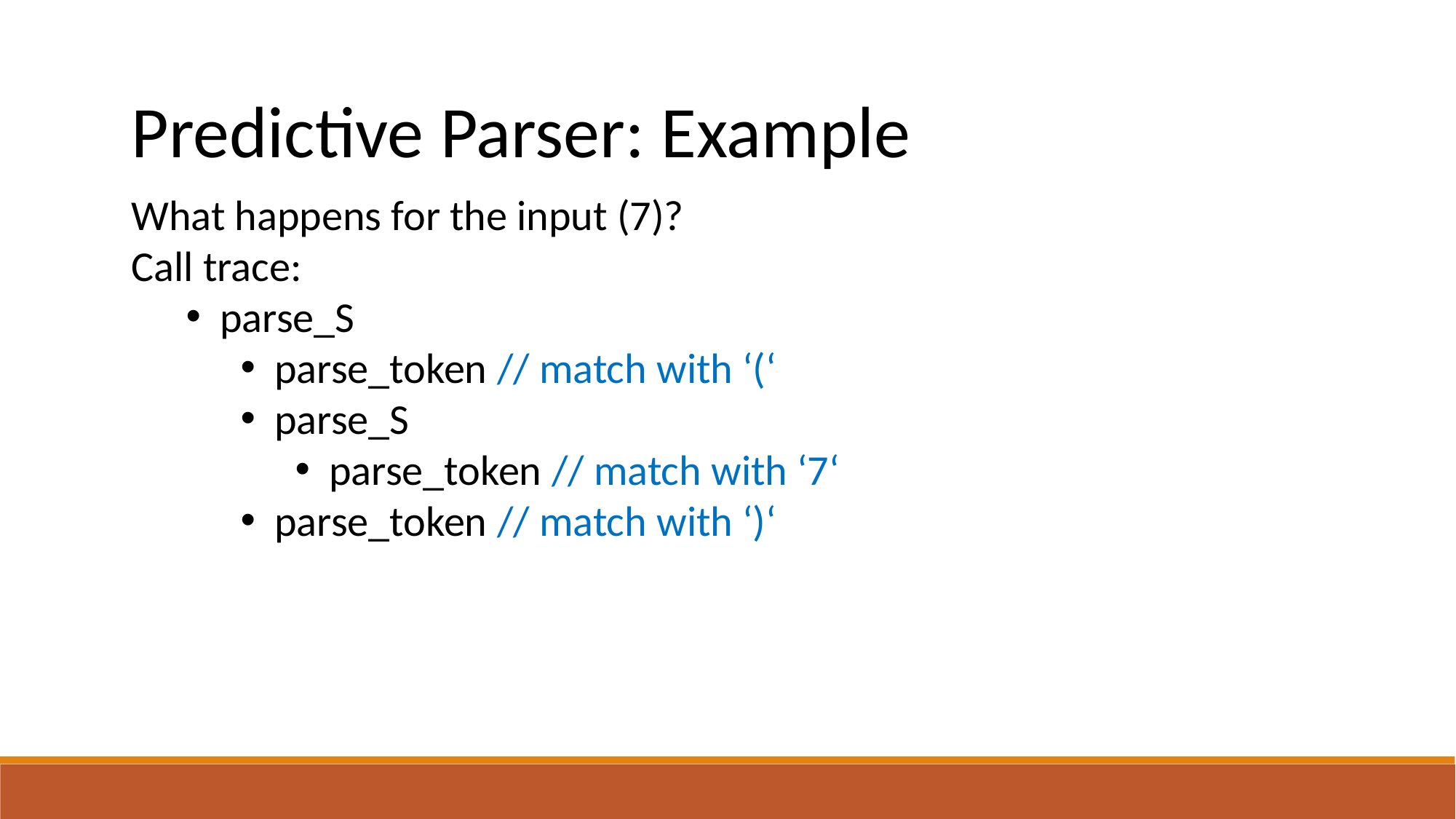

Predictive Parser: Example
What happens for the input (7)?
Call trace:
parse_S
parse_token // match with ‘(‘
parse_S
parse_token // match with ‘7‘
parse_token // match with ‘)‘